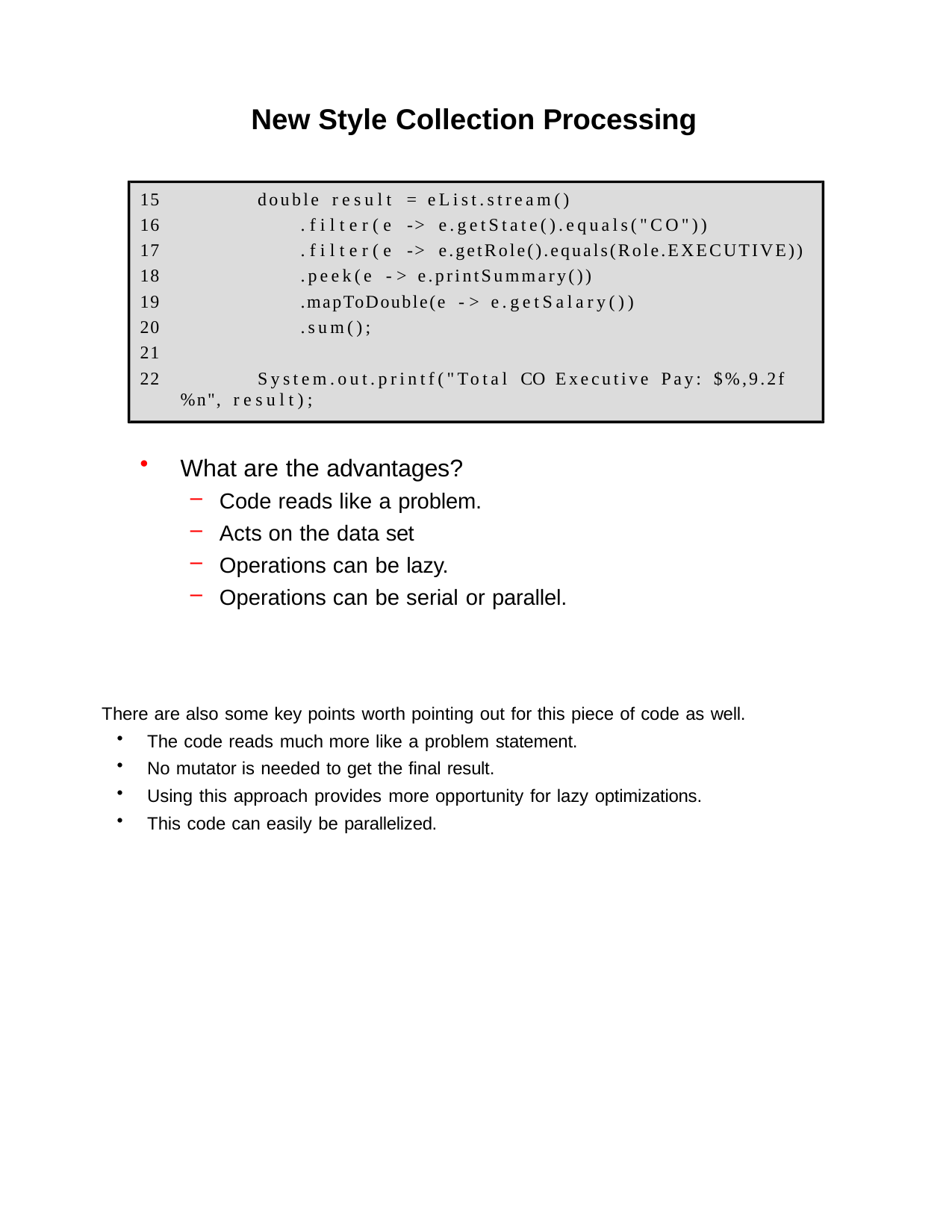

New Style Collection Processing

15
16
17
18
19
20
21
22
double result = eList.stream()
.filter(e -> e.getState().equals("CO"))
.filter(e -> e.getRole().equals(Role.EXECUTIVE))
.peek(e -> e.printSummary())
.mapToDouble(e -> e.getSalary())
.sum();
System.out.printf("Total CO Executive Pay: $%,9.2f
%n", result);
What are the advantages?
Code reads like a problem.
Acts on the data set
Operations can be lazy.
Operations can be serial or parallel.

There are also some key points worth pointing out for this piece of code as well.
The code reads much more like a problem statement.
No mutator is needed to get the final result.
Using this approach provides more opportunity for lazy optimizations.
This code can easily be parallelized.